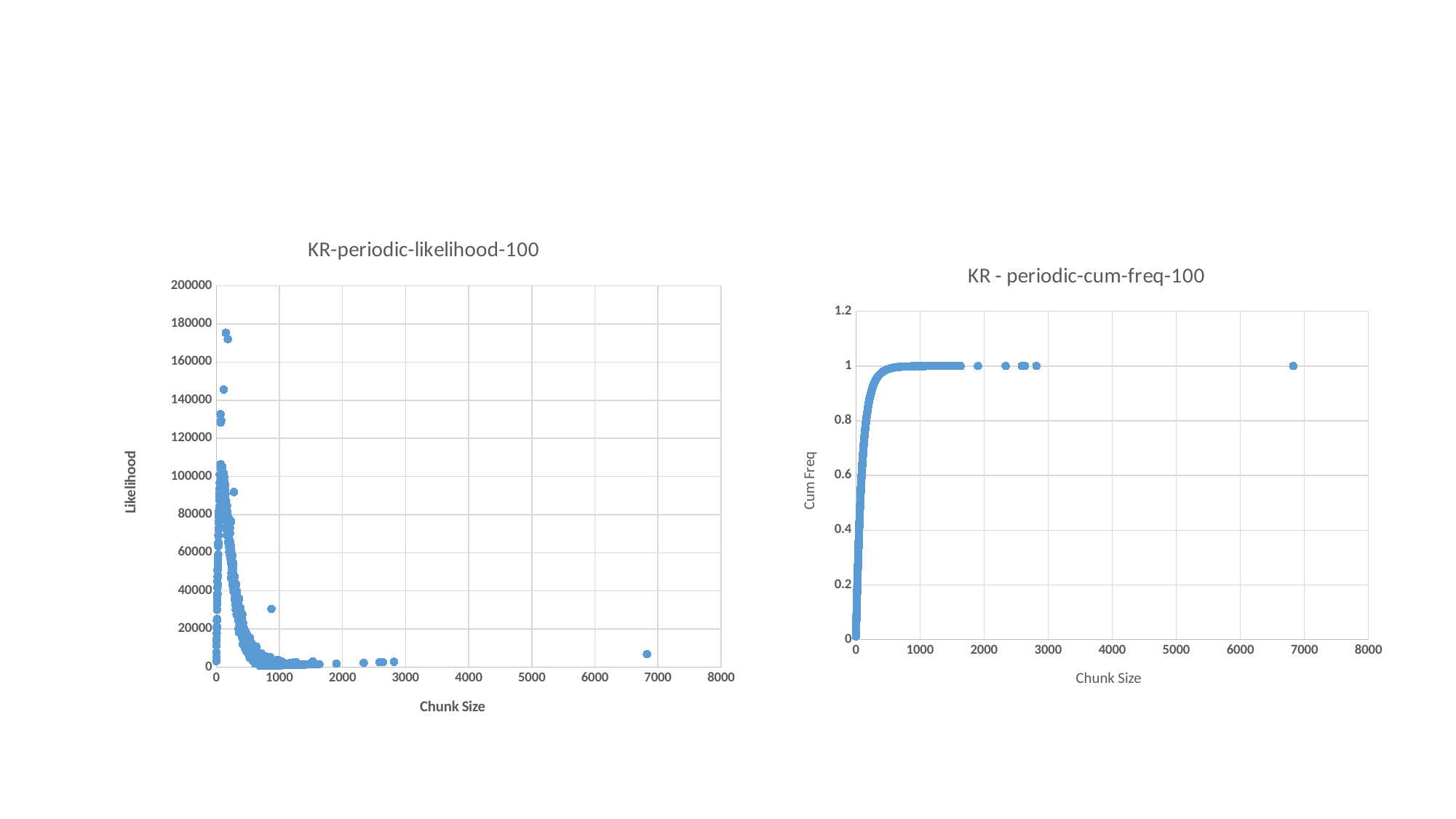

#

### Chart: KR-periodic-likelihood-100

| Category |  |
|---|---|

### Chart: KR - periodic-cum-freq-100

| Category |  |
|---|---|